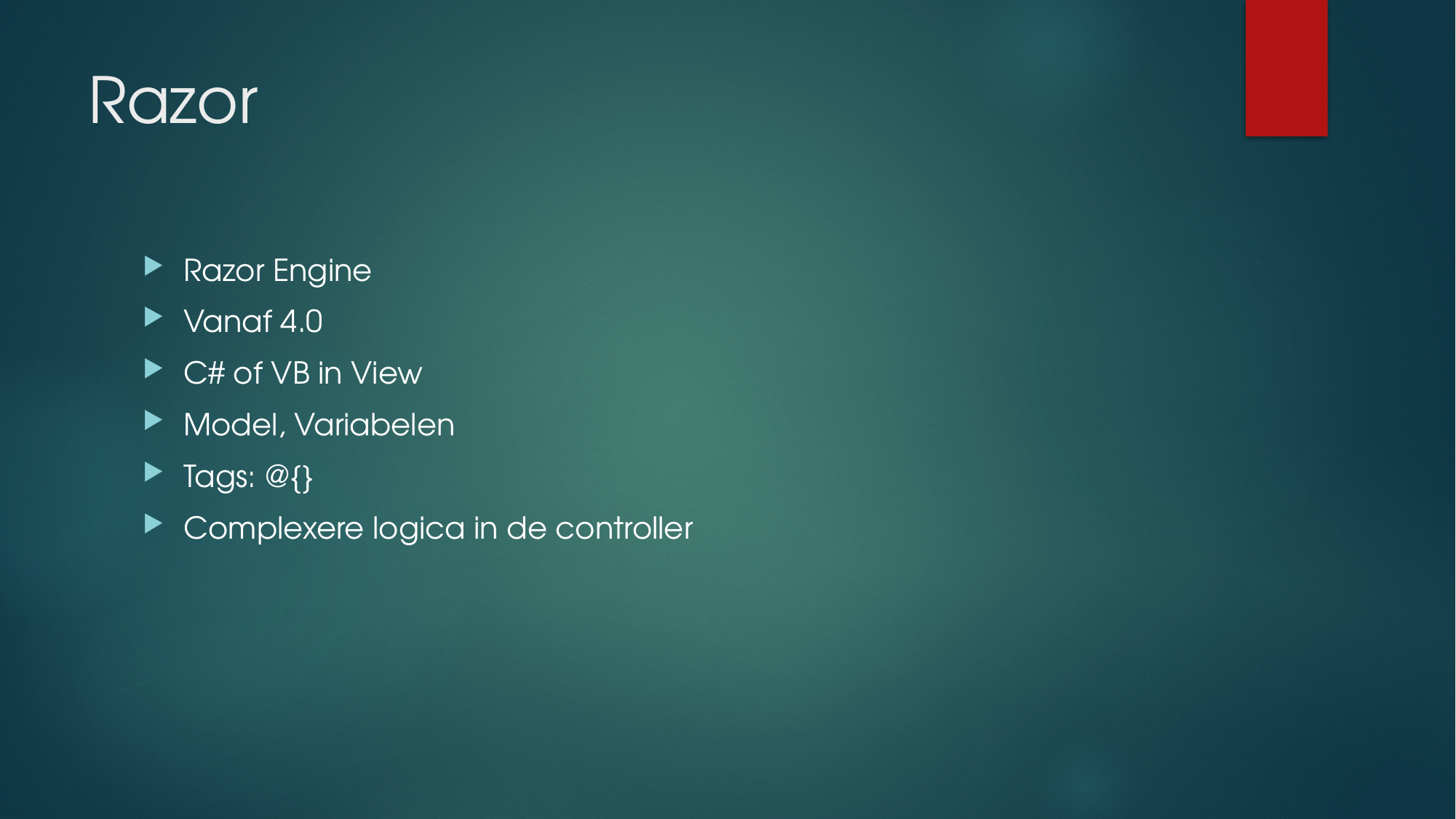

# Razor
Razor Engine
Vanaf 4.0
C# of VB in View
Model, Variabelen
Tags: @{}
Complexere logica in de controller